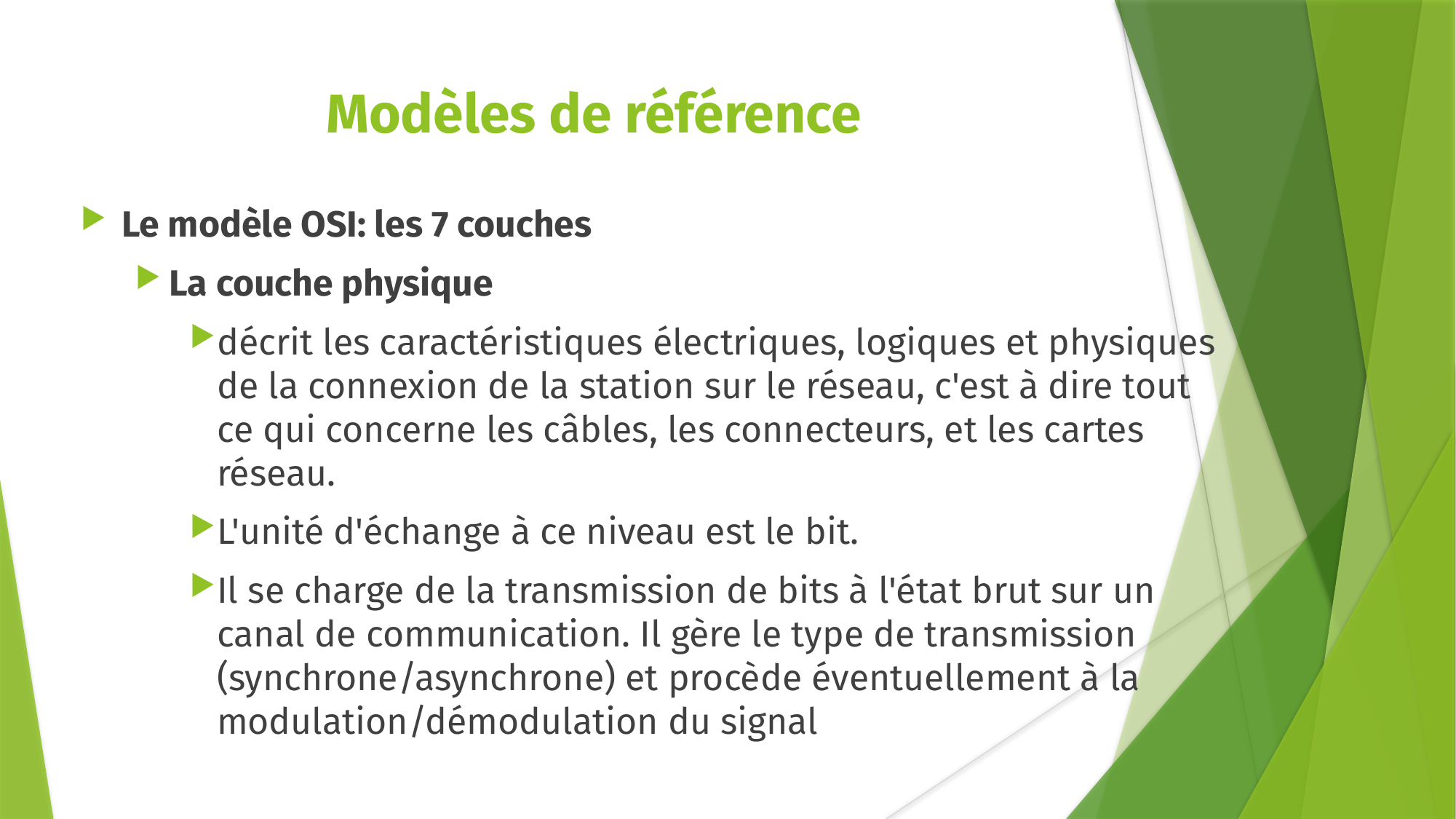

Modèles de référence
Le modèle OSI: les 7 couches
La couche physique
décrit les caractéristiques électriques, logiques et physiques de la connexion de la station sur le réseau, c'est à dire tout ce qui concerne les câbles, les connecteurs, et les cartes réseau.
L'unité d'échange à ce niveau est le bit.
Il se charge de la transmission de bits à l'état brut sur un canal de communication. Il gère le type de transmission (synchrone/asynchrone) et procède éventuellement à la modulation/démodulation du signal